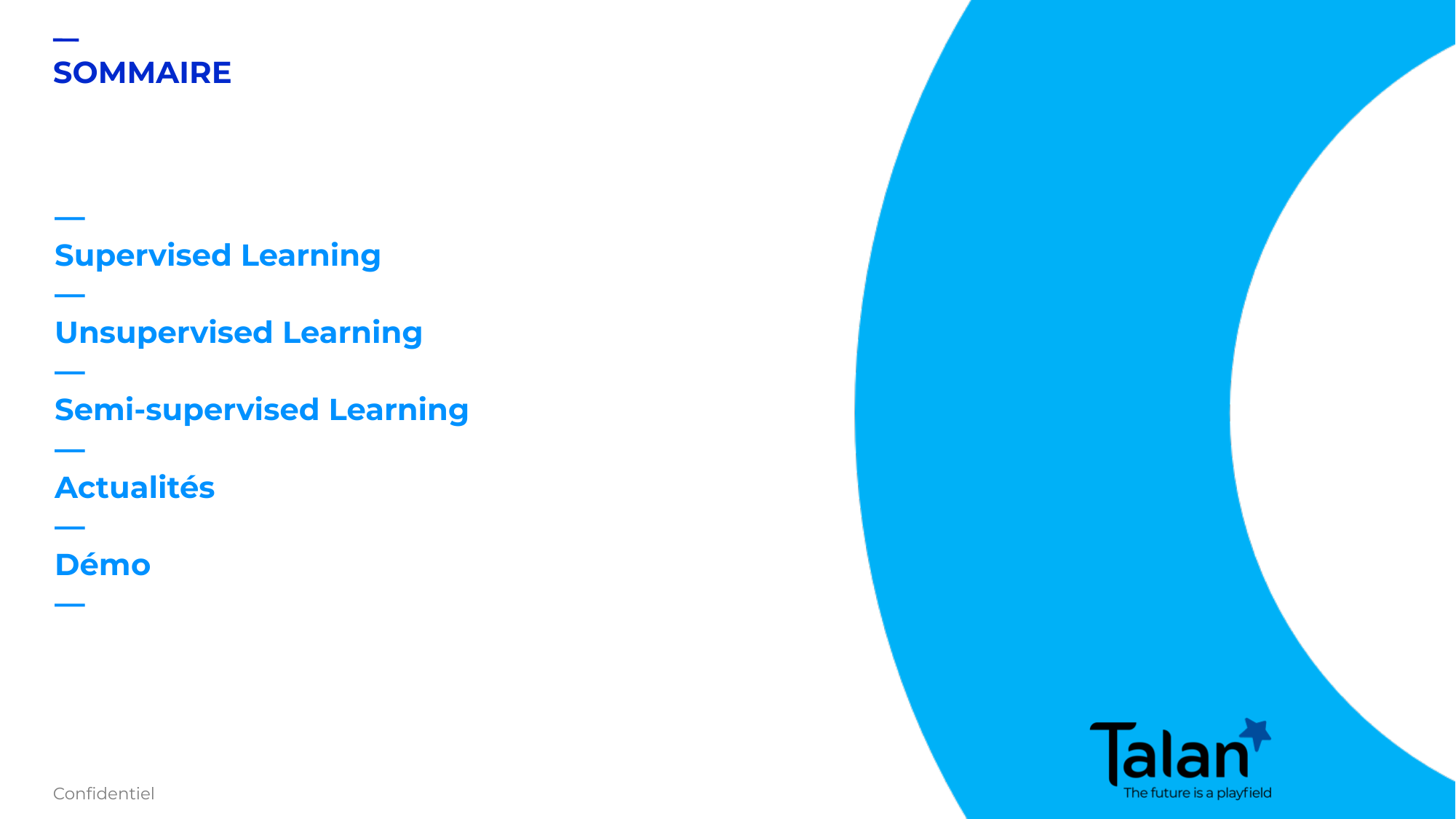

SOMMAIRE
—
Supervised Learning
—
Unsupervised Learning
—
Semi-supervised Learning
—
Actualités
—
Démo
—